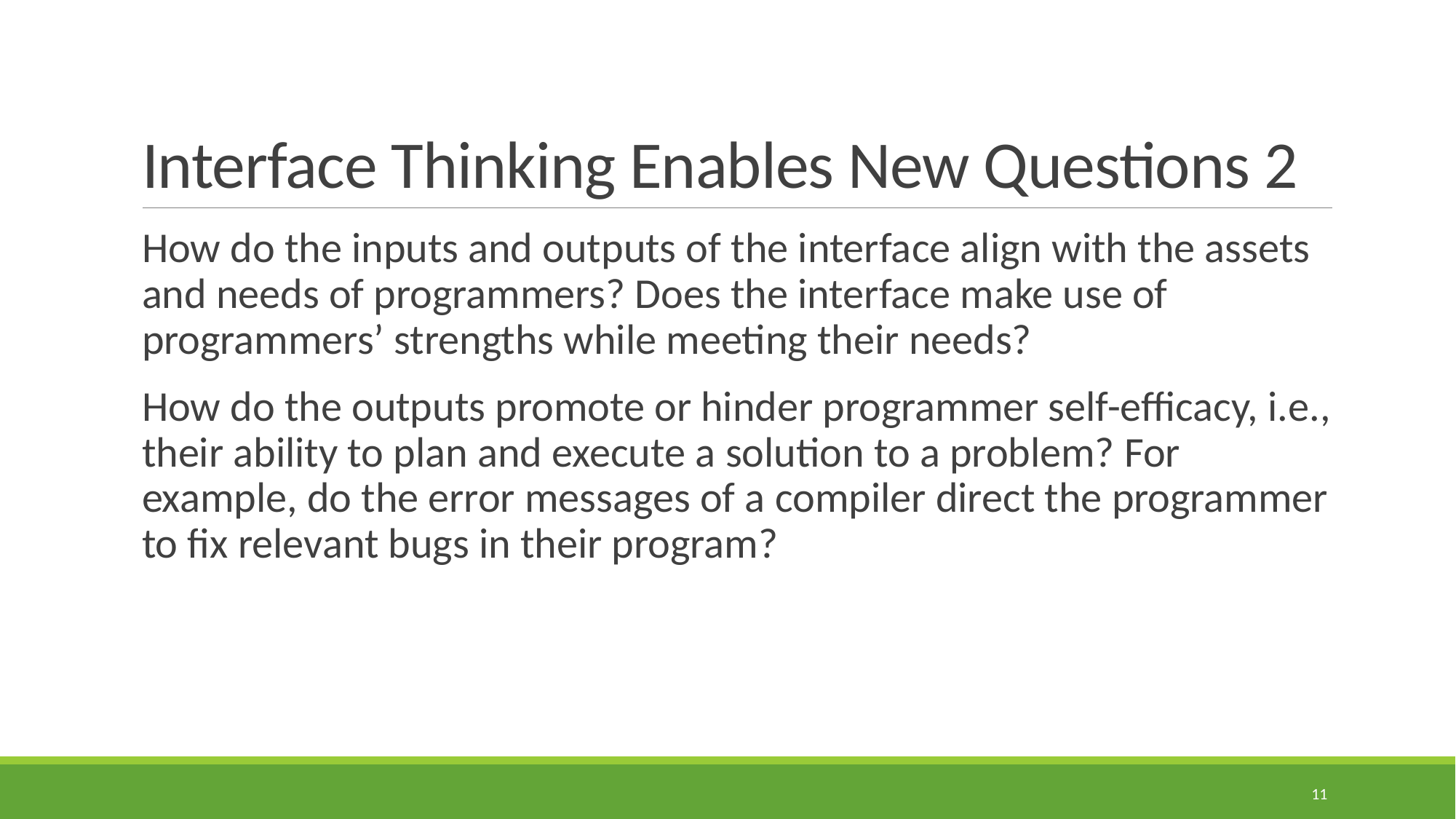

# Interface Thinking Enables New Questions 2
How do the inputs and outputs of the interface align with the assets and needs of programmers? Does the interface make use of programmers’ strengths while meeting their needs?
How do the outputs promote or hinder programmer self-efficacy, i.e., their ability to plan and execute a solution to a problem? For example, do the error messages of a compiler direct the programmer to fix relevant bugs in their program?
11